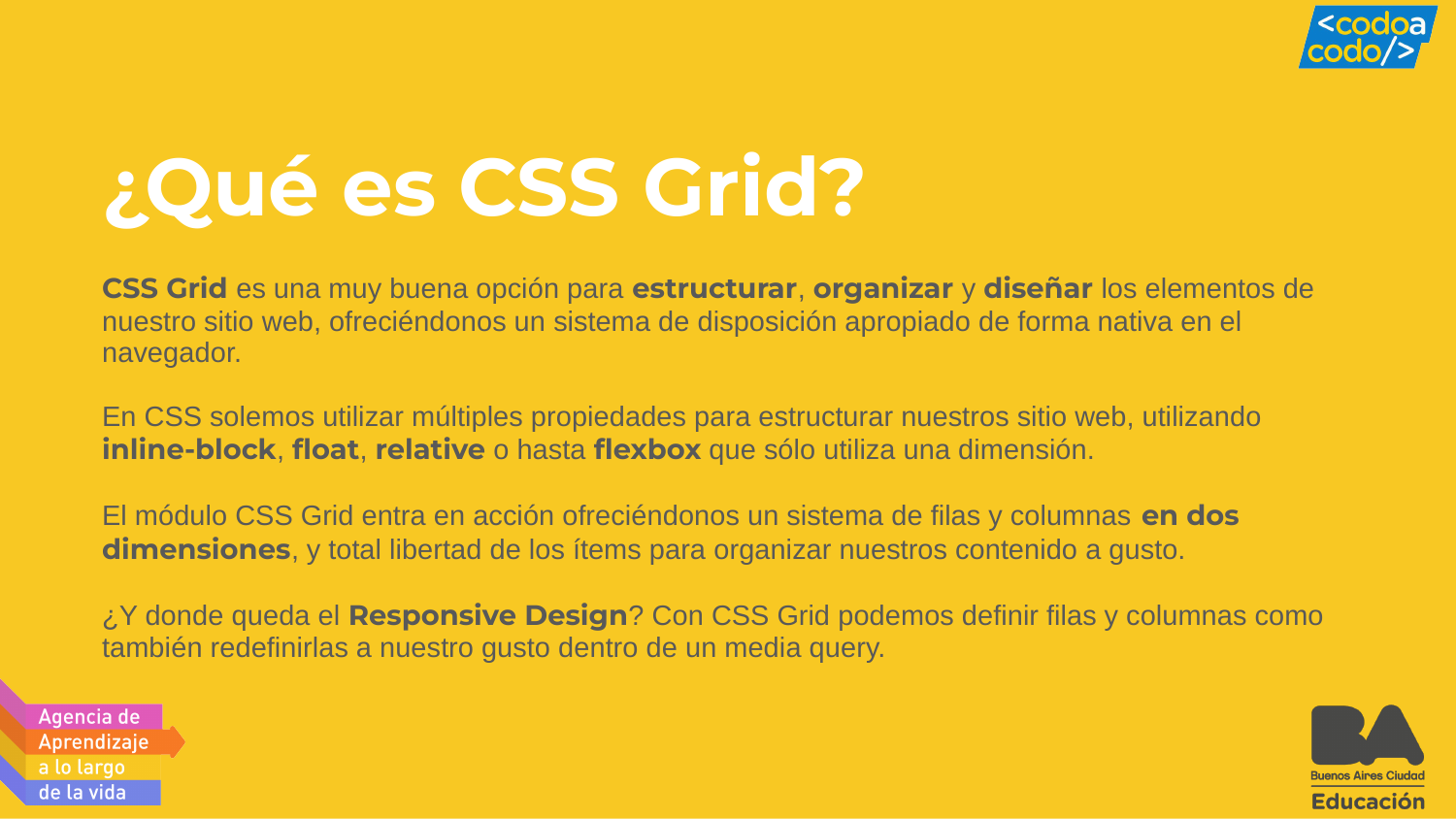

# ¿Qué es CSS Grid?
CSS Grid es una muy buena opción para estructurar, organizar y diseñar los elementos de nuestro sitio web, ofreciéndonos un sistema de disposición apropiado de forma nativa en el navegador.

En CSS solemos utilizar múltiples propiedades para estructurar nuestros sitio web, utilizando inline-block, float, relative o hasta flexbox que sólo utiliza una dimensión.

El módulo CSS Grid entra en acción ofreciéndonos un sistema de filas y columnas en dos dimensiones, y total libertad de los ítems para organizar nuestros contenido a gusto.

¿Y donde queda el Responsive Design? Con CSS Grid podemos definir filas y columnas como también redefinirlas a nuestro gusto dentro de un media query.